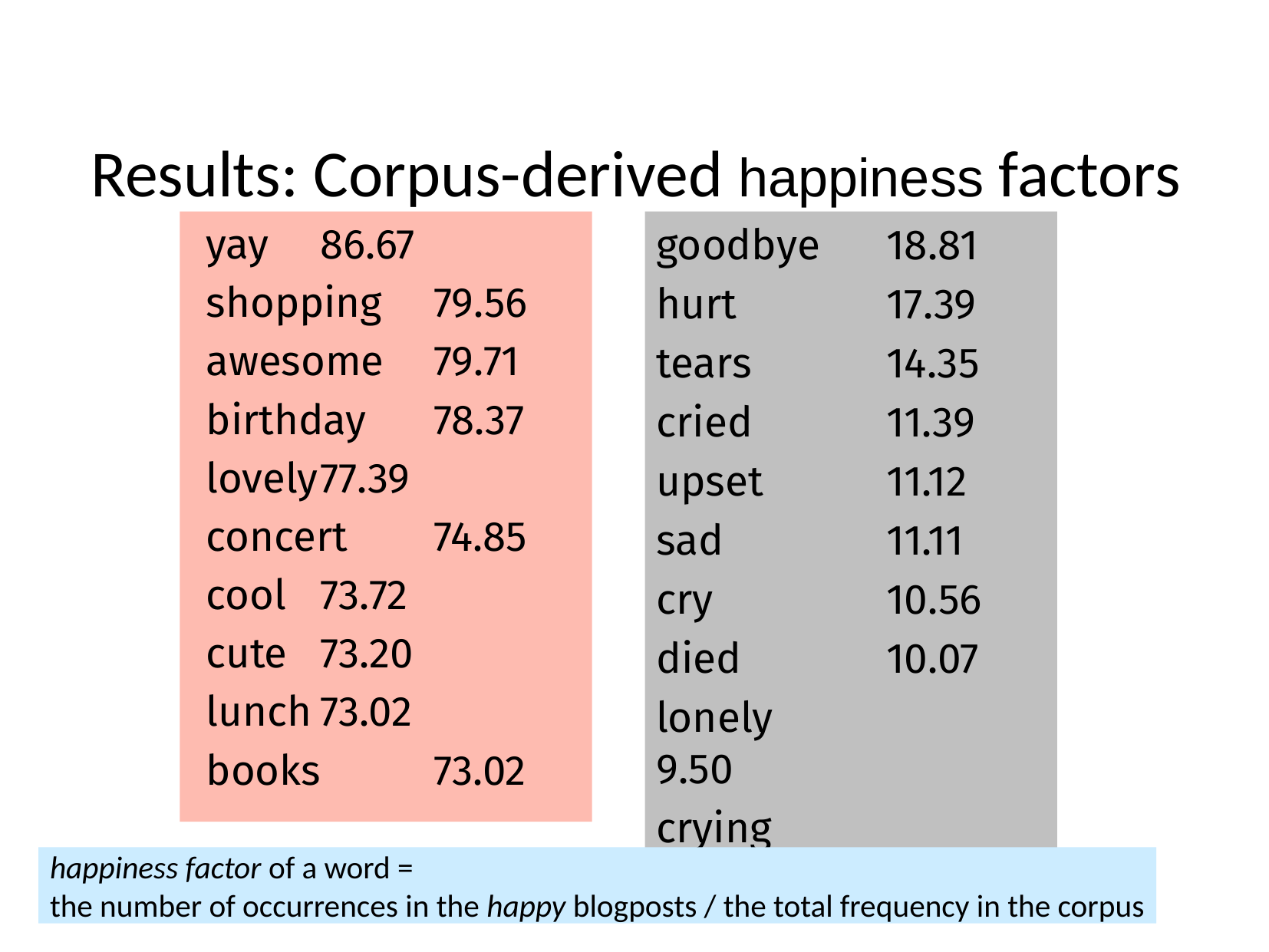

# Results: Corpus-derived happiness factors
yay 		86.67
shopping	79.56
awesome	79.71
birthday	78.37
lovely	77.39
concert	74.85
cool		73.72
cute		73.20
lunch		73.02
books		73.02
goodbye	18.81
hurt		17.39
tears		14.35
cried		11.39
upset		11.12
sad		11.11
cry		10.56
died		10.07
lonely		  9.50
crying		  5.50
happiness factor of a word =
the number of occurrences in the happy blogposts / the total frequency in the corpus